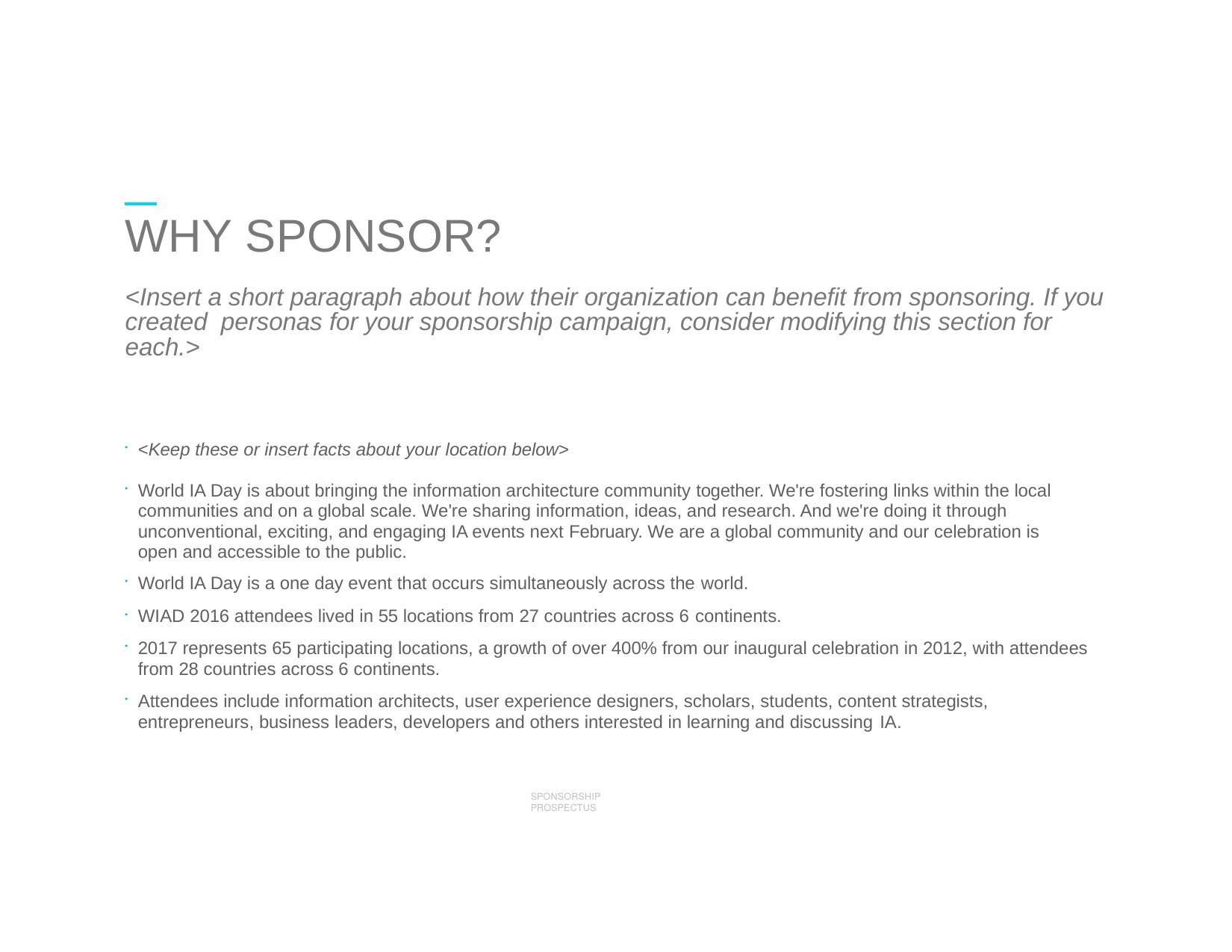

# WHY SPONSOR?
<Insert a short paragraph about how their organization can benefit from sponsoring. If you created  personas for your sponsorship campaign, consider modifying this section for each.>
<Keep these or insert facts about your location below>

World IA Day is about bringing the information architecture community together. We're fostering links within the local  communities and on a global scale. We're sharing information, ideas, and research. And we're doing it through  unconventional, exciting, and engaging IA events next February. We are a global community and our celebration is  open and accessible to the public.
World IA Day is a one day event that occurs simultaneously across the world.
WIAD 2016 attendees lived in 55 locations from 27 countries across 6 continents.
2017 represents 65 participating locations, a growth of over 400% from our inaugural celebration in 2012, with attendees  from 28 countries across 6 continents.
Attendees include information architects, user experience designers, scholars, students, content strategists,  entrepreneurs, business leaders, developers and others interested in learning and discussing IA.
SPONSORSHIP PROSPECTUS